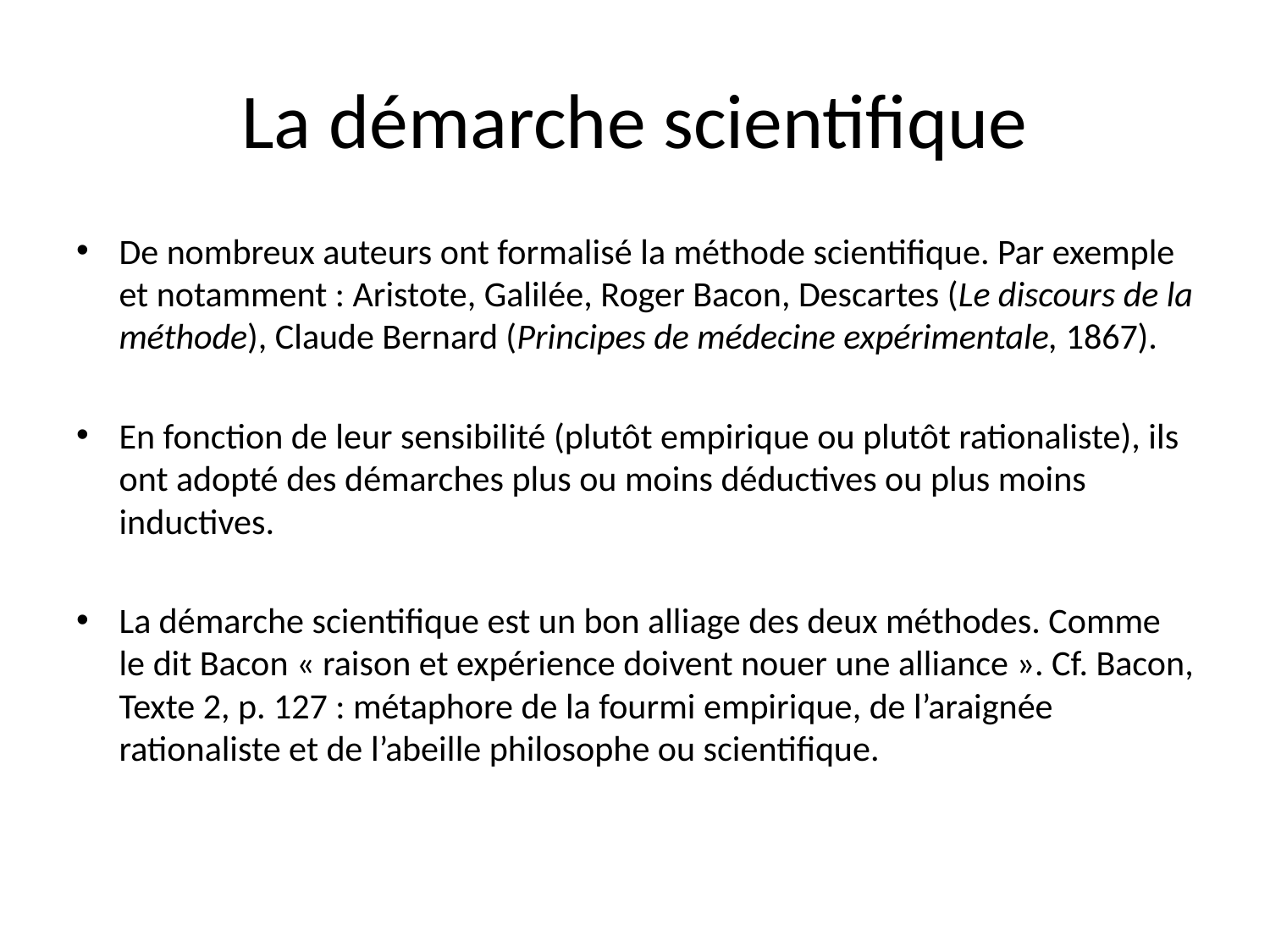

# La démarche scientifique
De nombreux auteurs ont formalisé la méthode scientifique. Par exemple et notamment : Aristote, Galilée, Roger Bacon, Descartes (Le discours de la méthode), Claude Bernard (Principes de médecine expérimentale, 1867).

En fonction de leur sensibilité (plutôt empirique ou plutôt rationaliste), ils ont adopté des démarches plus ou moins déductives ou plus moins inductives.

La démarche scientifique est un bon alliage des deux méthodes. Comme le dit Bacon « raison et expérience doivent nouer une alliance ». Cf. Bacon, Texte 2, p. 127 : métaphore de la fourmi empirique, de l’araignée rationaliste et de l’abeille philosophe ou scientifique.